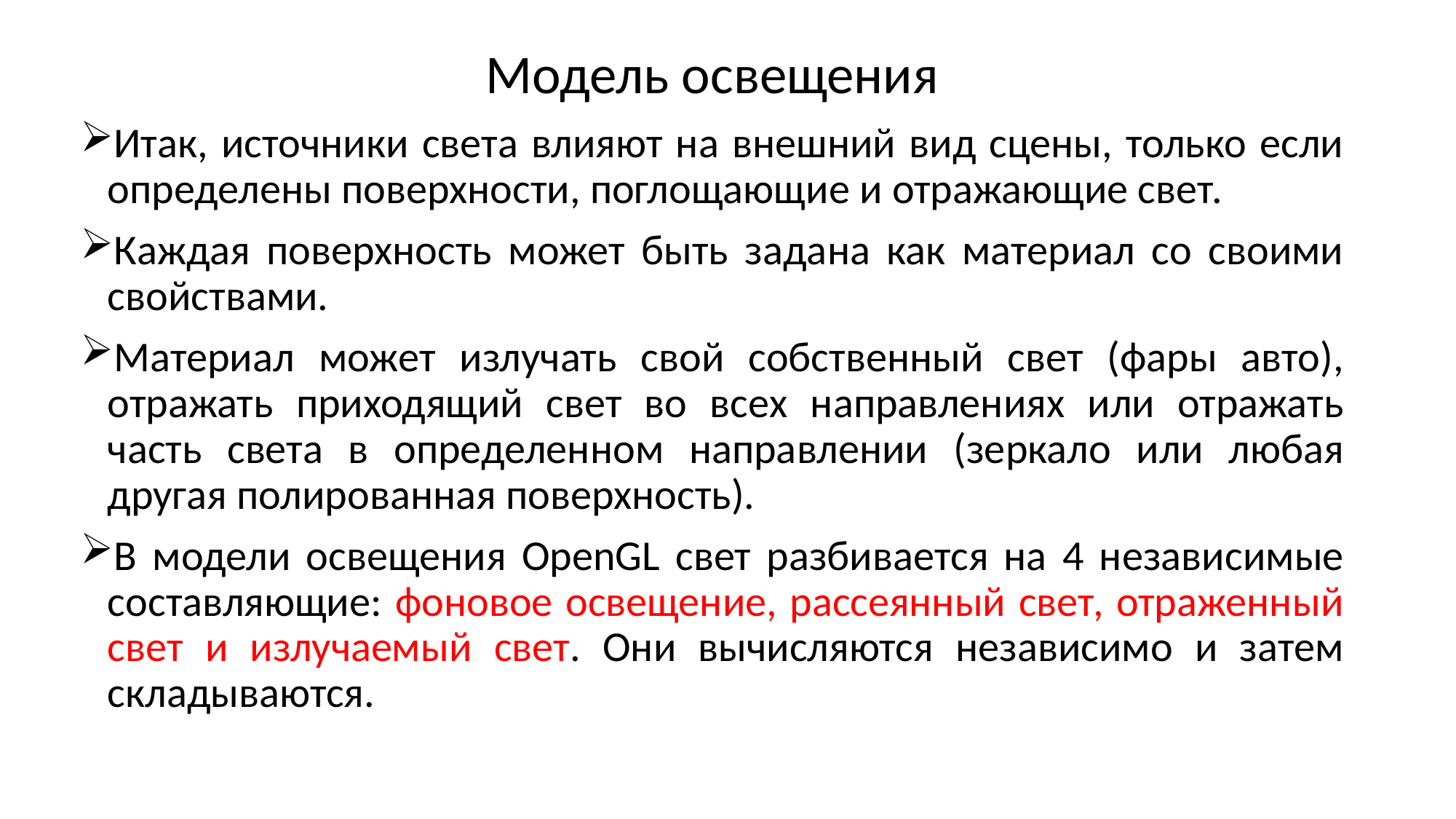

# Модель освещения
Итак, источники света влияют на внешний вид сцены, только если определены поверхности, поглощающие и отражающие свет.
Каждая поверхность может быть задана как материал со своими свойствами.
Материал может излучать свой собственный свет (фары авто), отражать приходящий свет во всех направлениях или отражать часть света в определенном направлении (зеркало или любая другая полированная поверхность).
В модели освещения OpenGL свет разбивается на 4 независимые соcтавляющие: фоновое освещение, рассеянный свет, отраженный свет и излучаемый свет. Они вычисляются независимо и затем складываются.